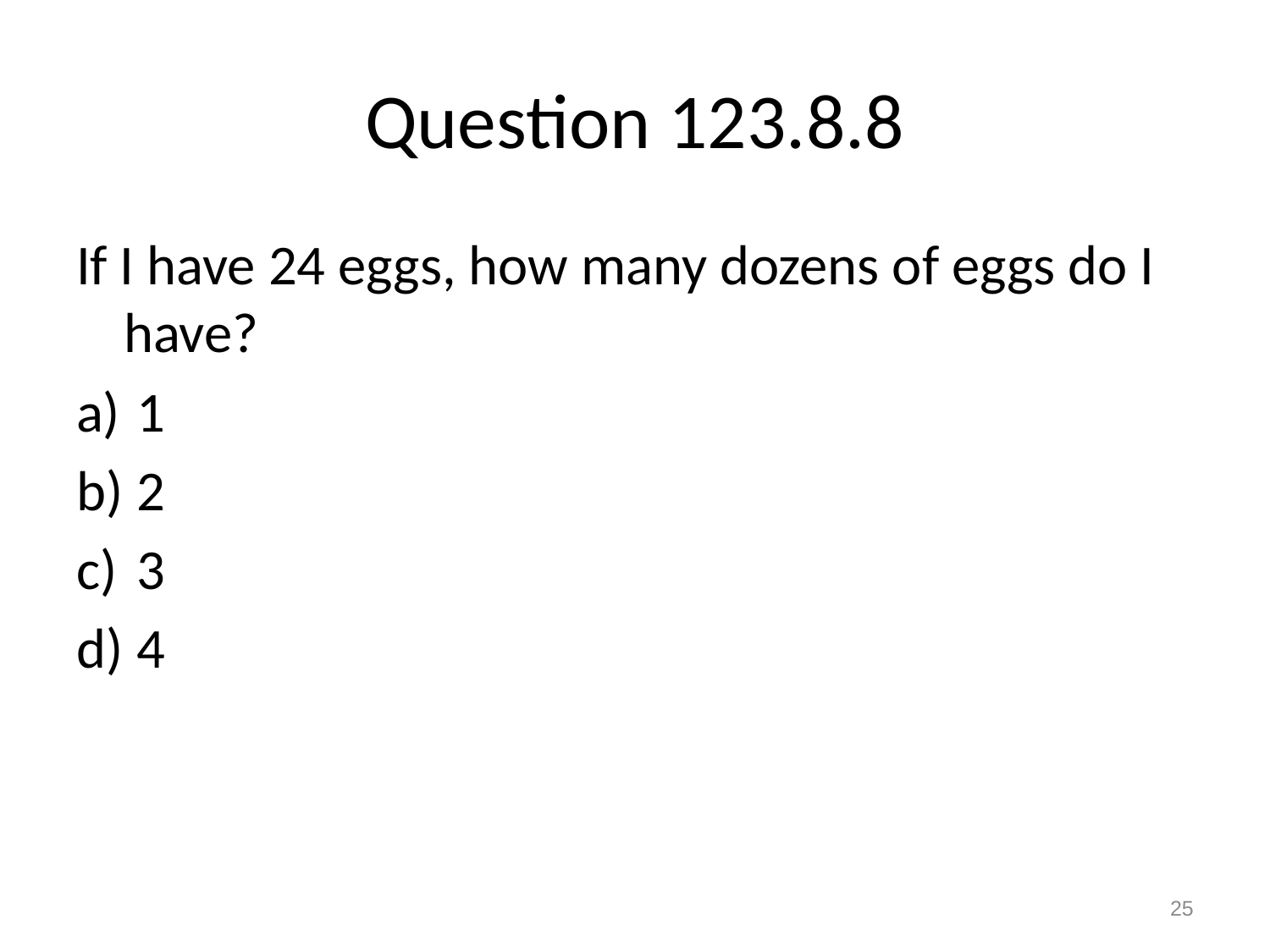

# Question 123.8.8
If I have 24 eggs, how many dozens of eggs do I have?
 1
 2
 3
 4
25